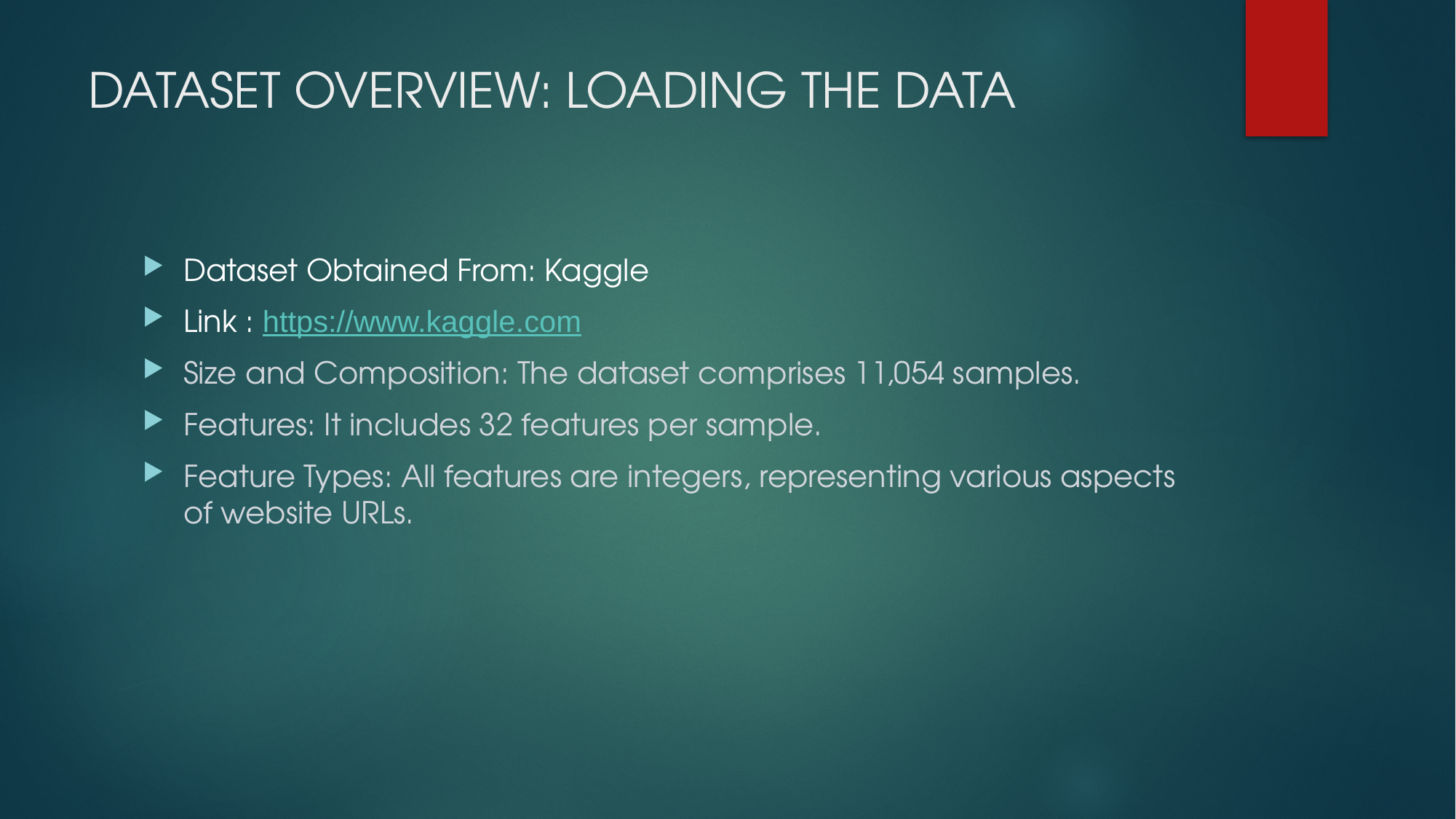

# DATASET OVERVIEW: LOADING THE DATA
Dataset Obtained From: Kaggle
Link : https://www.kaggle.com
Size and Composition: The dataset comprises 11,054 samples.
Features: It includes 32 features per sample.
Feature Types: All features are integers, representing various aspects of website URLs.